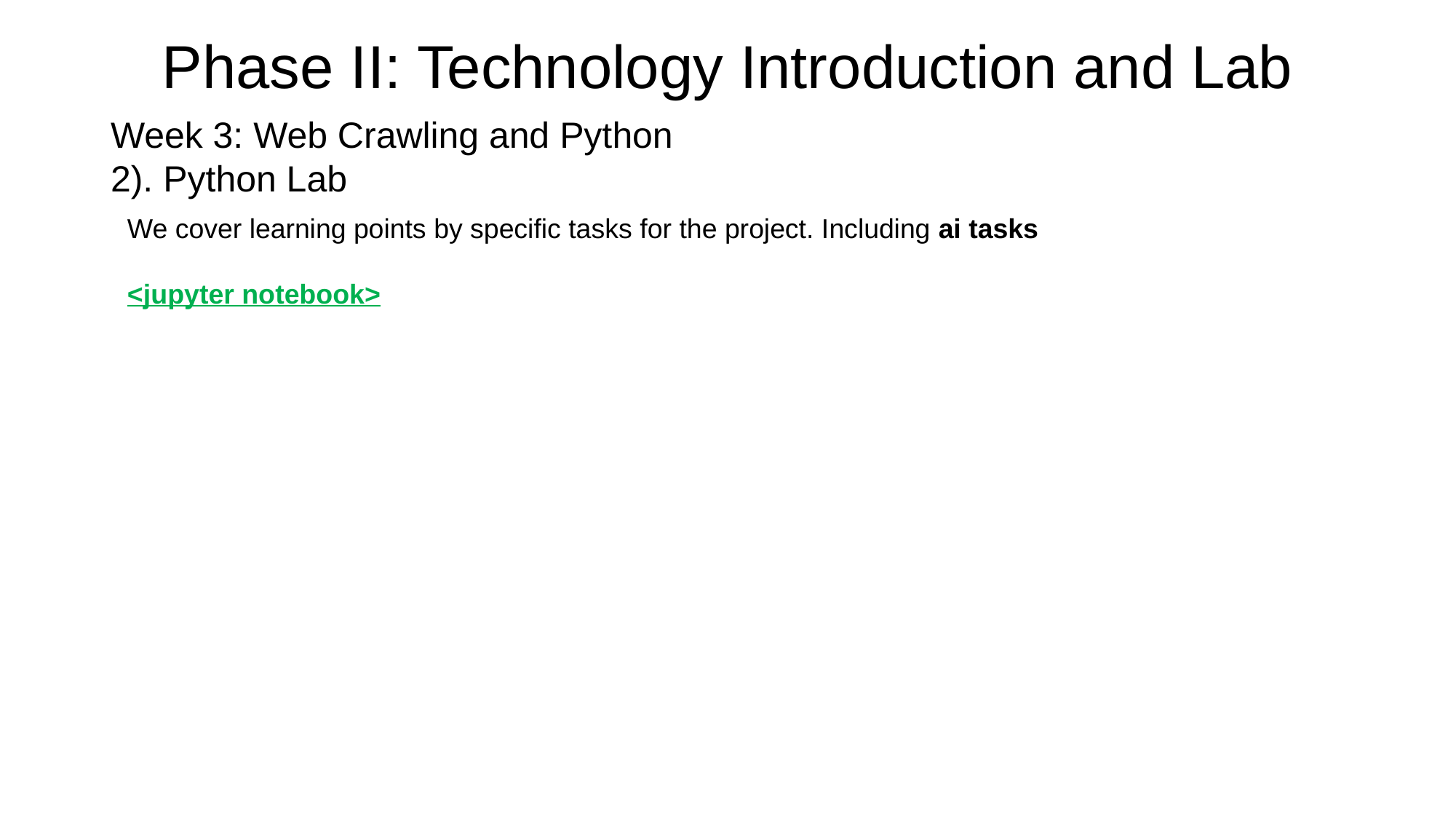

Phase II: Technology Introduction and Lab
Week 3: Web Crawling and Python
2). Python Lab
We cover learning points by specific tasks for the project. Including ai tasks

<jupyter notebook>